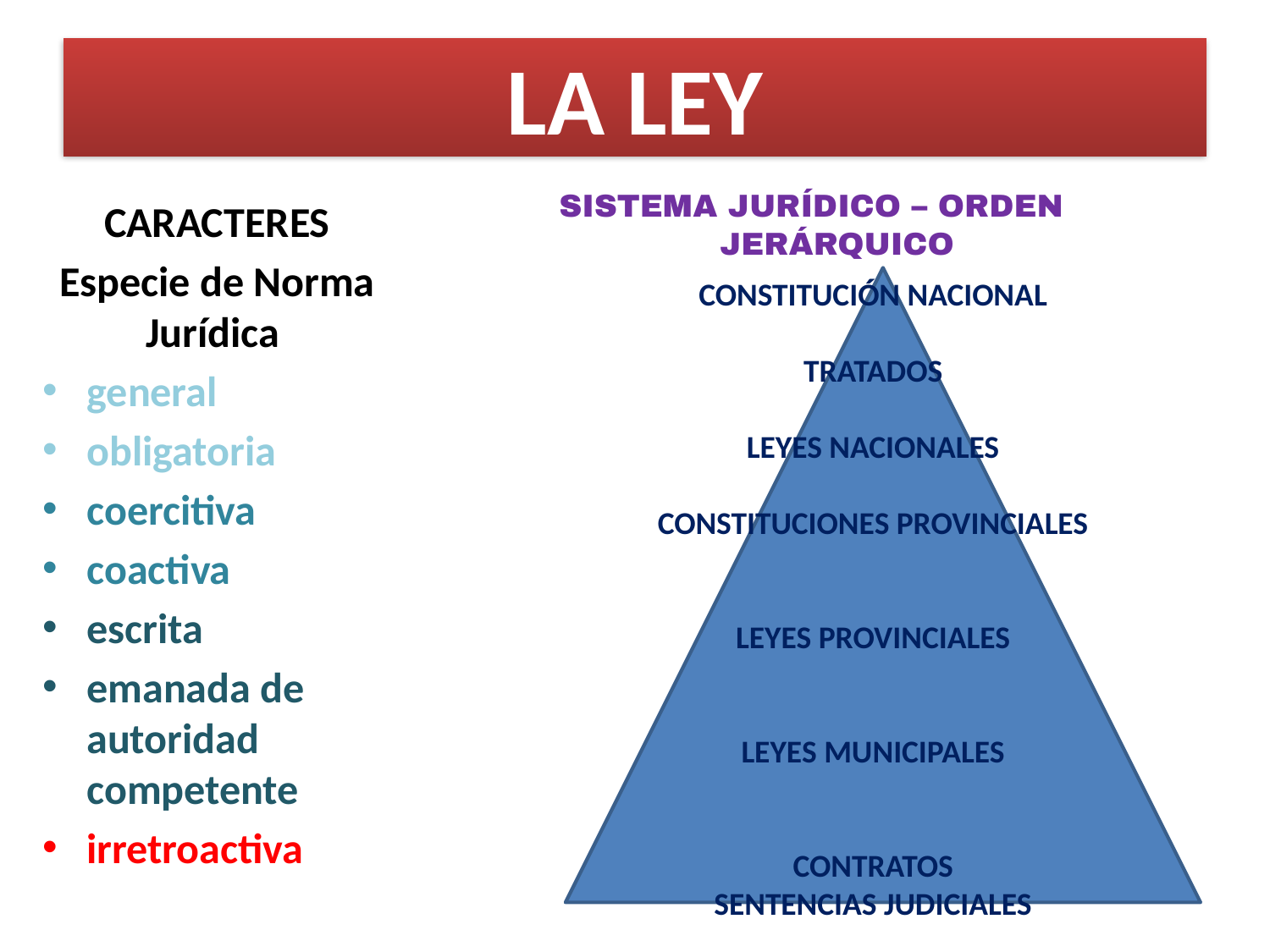

# LA LEY
SISTEMA JURÍDICO – ORDEN JERÁRQUICO
CARACTERES
Especie de Norma Jurídica
general
obligatoria
coercitiva
coactiva
escrita
emanada de autoridad competente
irretroactiva
CONSTITUCIÓN NACIONAL

TRATADOS

LEYES NACIONALES

CONSTITUCIONES PROVINCIALES

LEYES PROVINCIALES

LEYES MUNICIPALES

CONTRATOS
SENTENCIAS JUDICIALES